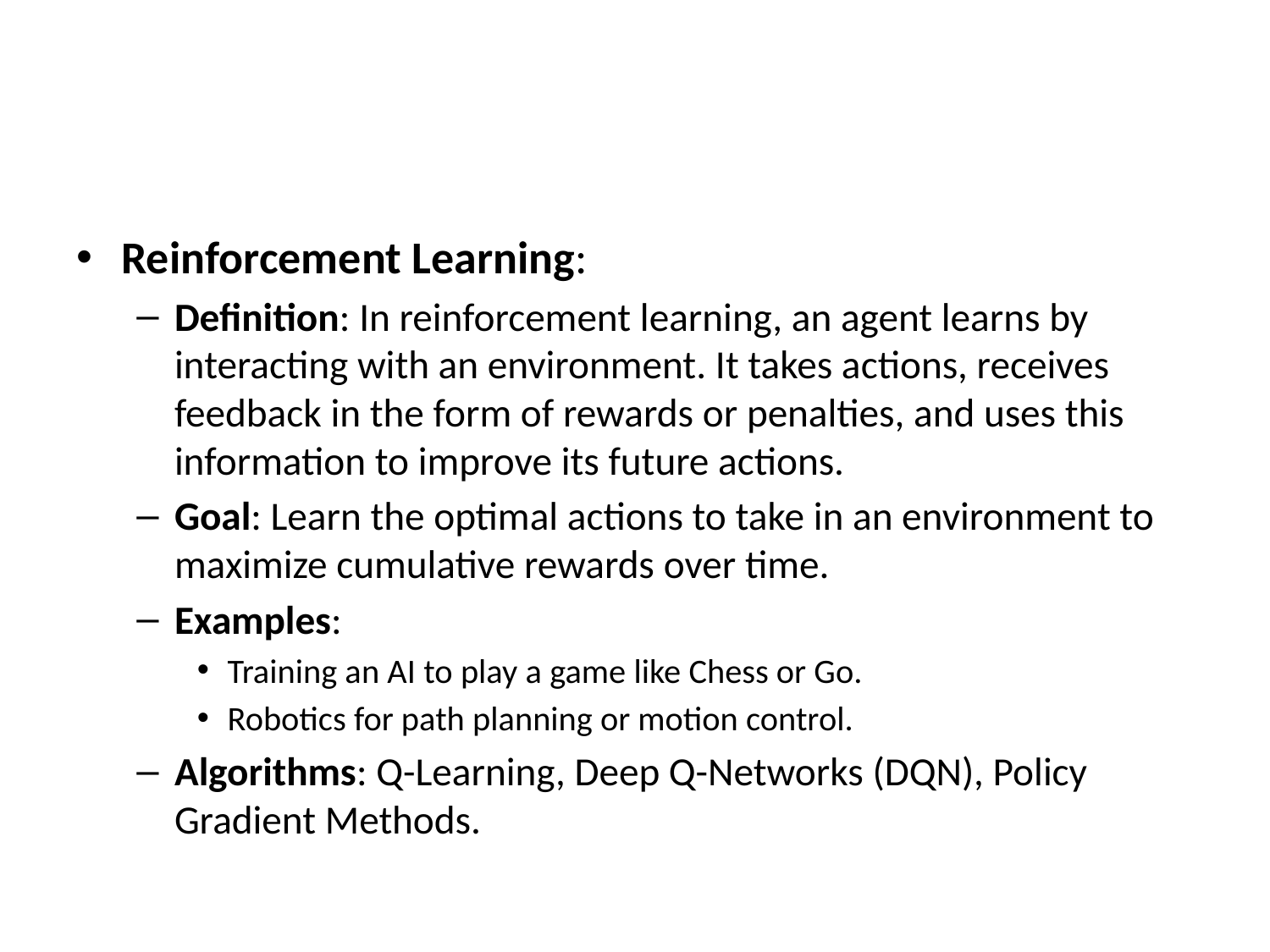

#
Reinforcement Learning:
Definition: In reinforcement learning, an agent learns by interacting with an environment. It takes actions, receives feedback in the form of rewards or penalties, and uses this information to improve its future actions.
Goal: Learn the optimal actions to take in an environment to maximize cumulative rewards over time.
Examples:
Training an AI to play a game like Chess or Go.
Robotics for path planning or motion control.
Algorithms: Q-Learning, Deep Q-Networks (DQN), Policy Gradient Methods.